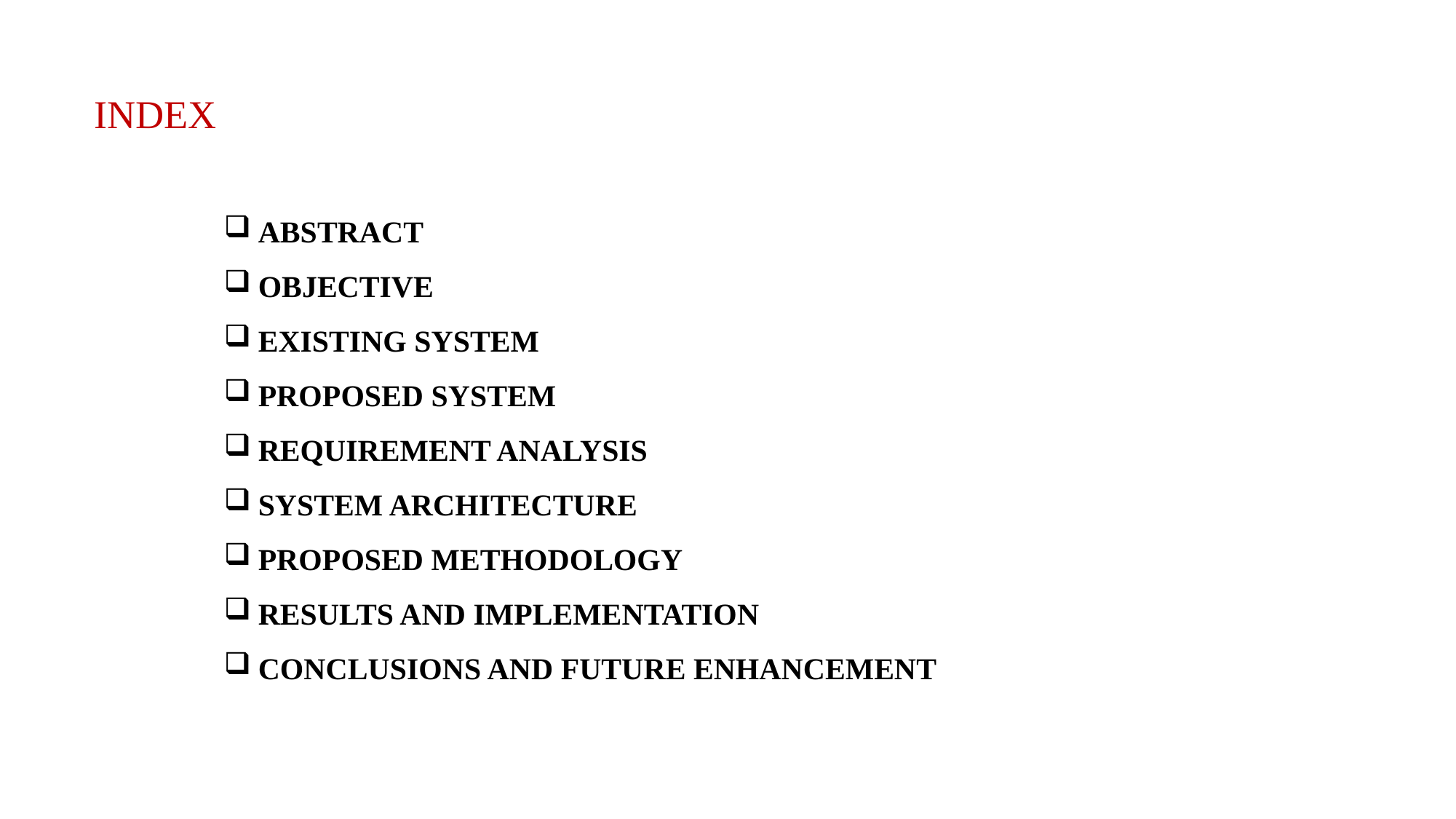

INDEX
ABSTRACT
OBJECTIVE
EXISTING SYSTEM
PROPOSED SYSTEM
REQUIREMENT ANALYSIS
SYSTEM ARCHITECTURE
PROPOSED METHODOLOGY
RESULTS AND IMPLEMENTATION
CONCLUSIONS AND FUTURE ENHANCEMENT